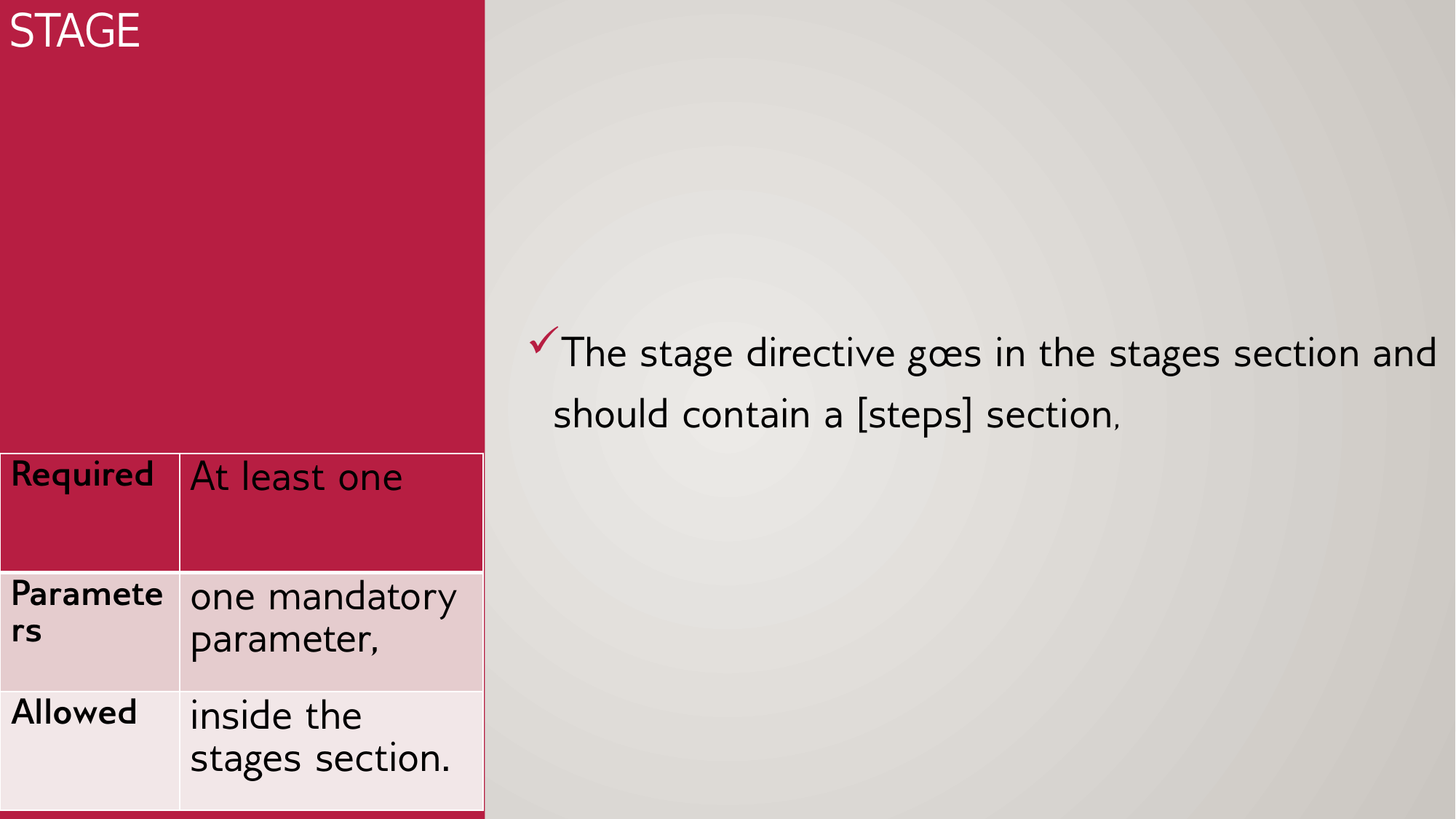

# stage

The stage directive goes in the stages section and should contain a [steps] section,

| Required | At least one |
| --- | --- |
| Parameters | one mandatory parameter, |
| Allowed | inside the stages section. |